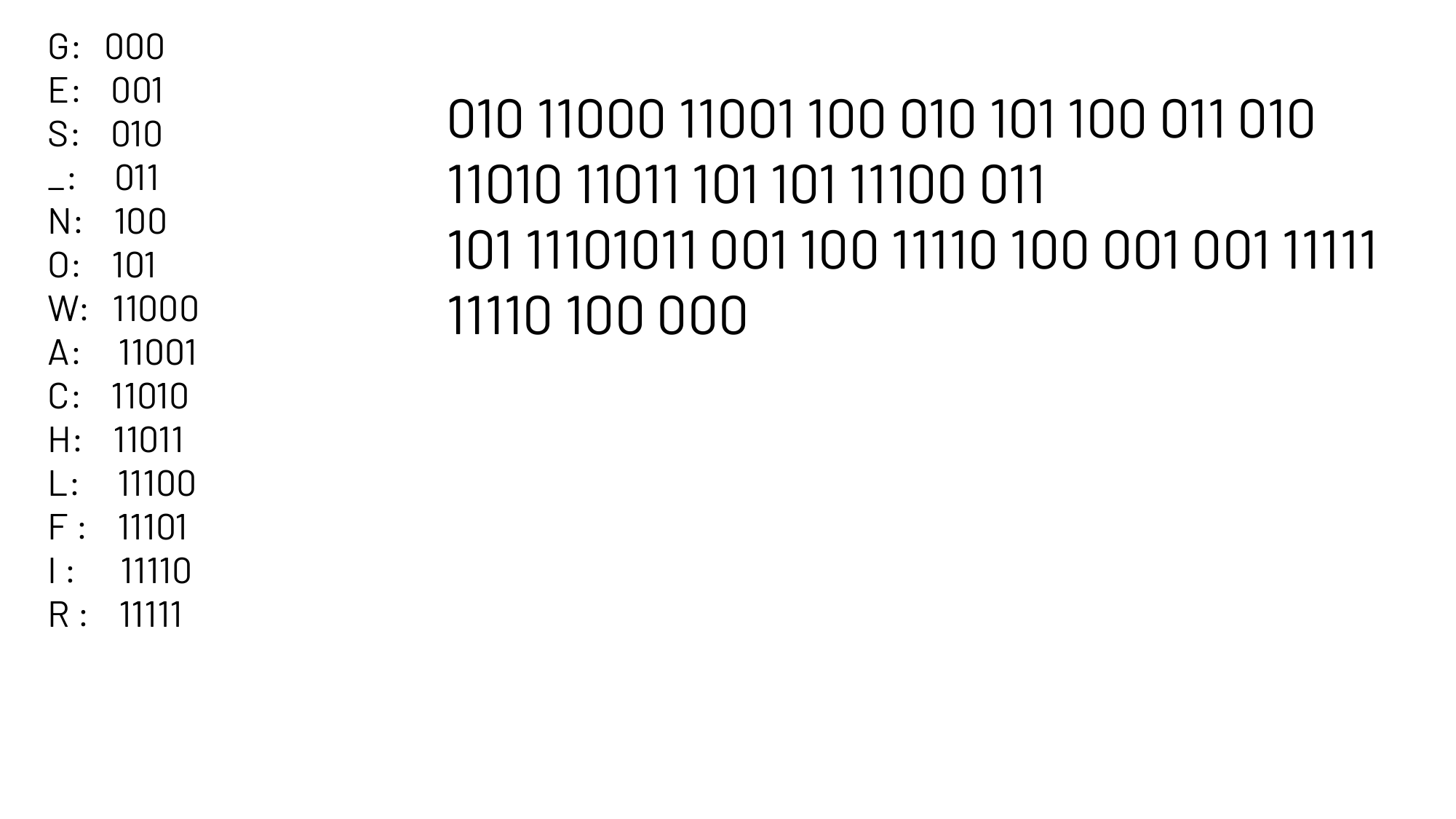

G:   000
E:    001
S:    010
_:     011
N:    100
O:    101
W:   11000
A:     11001
C:    11010
H:    11011
L:     11100
F :    11101
I :      11110
R :    11111
010 11000 11001 100 010 101 100 011 010 11010 11011 101 101 11100 011
101 11101011 001 100 11110 100 001 001 11111 11110 100 000